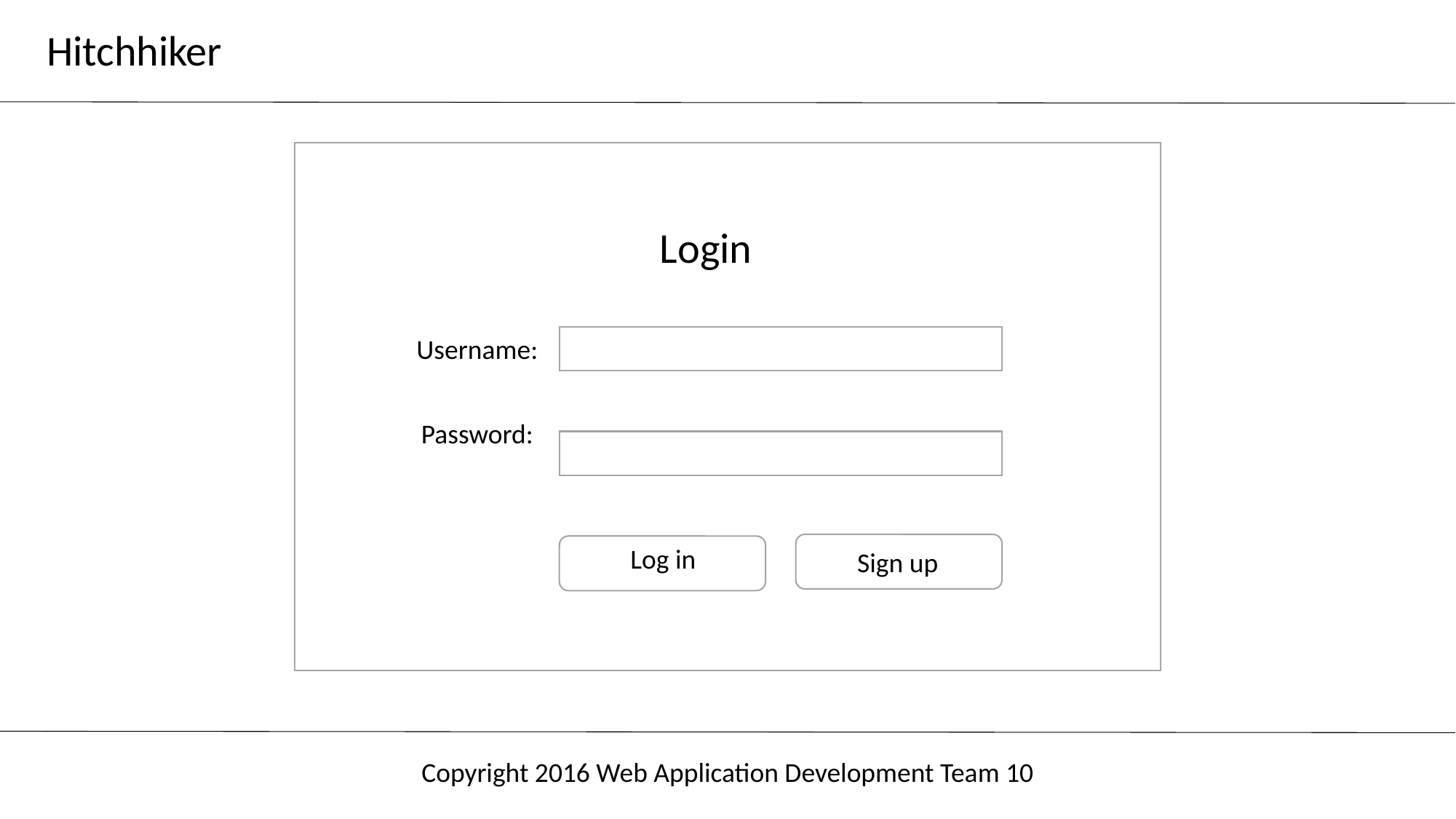

Hitchhiker

Login
Username:

Password:

Log in
Sign up
Copyright 2016 Web Application Development Team 10